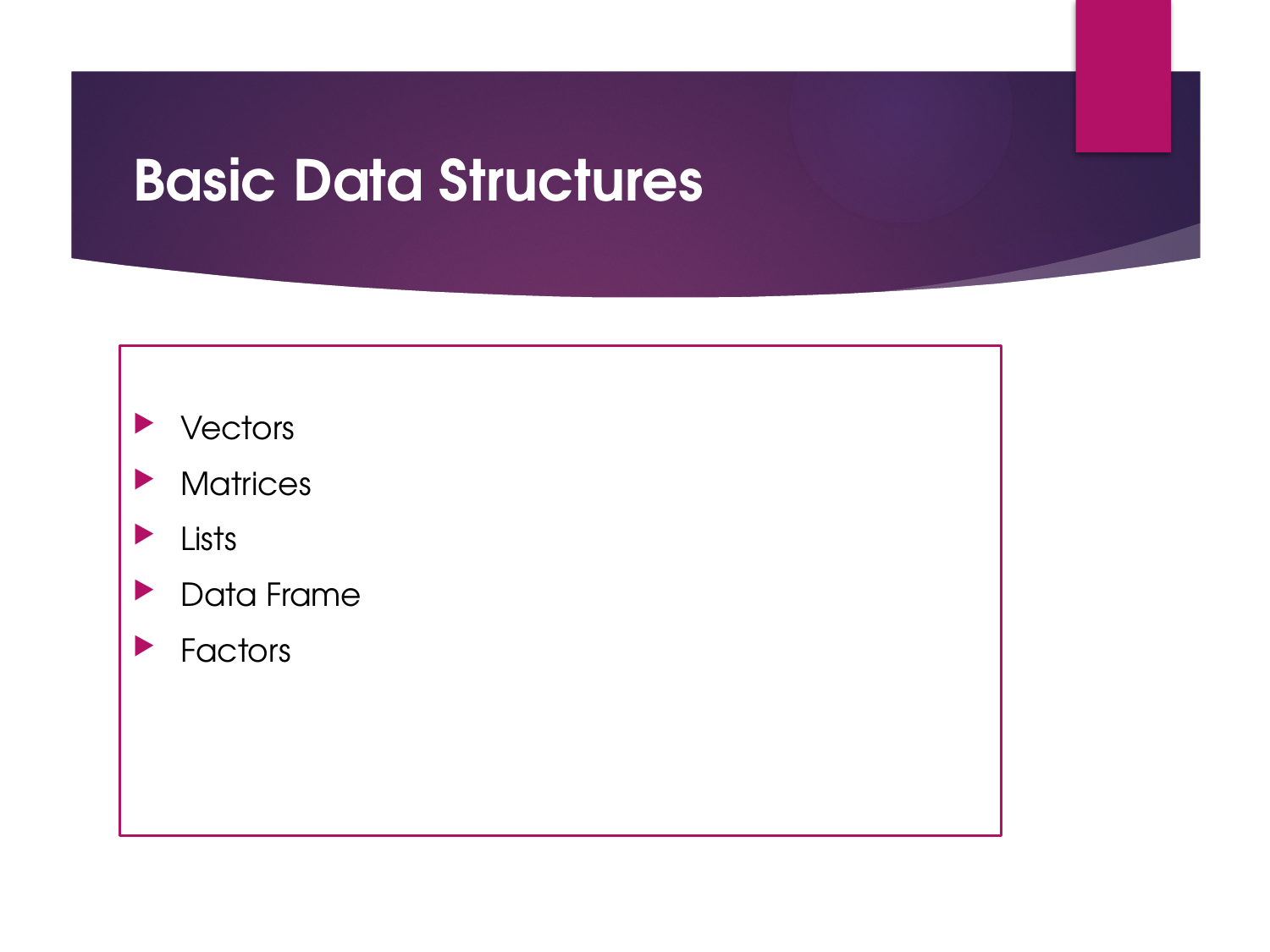

# Basic Data Structures

Vectors
Matrices
Lists
Data Frame
Factors